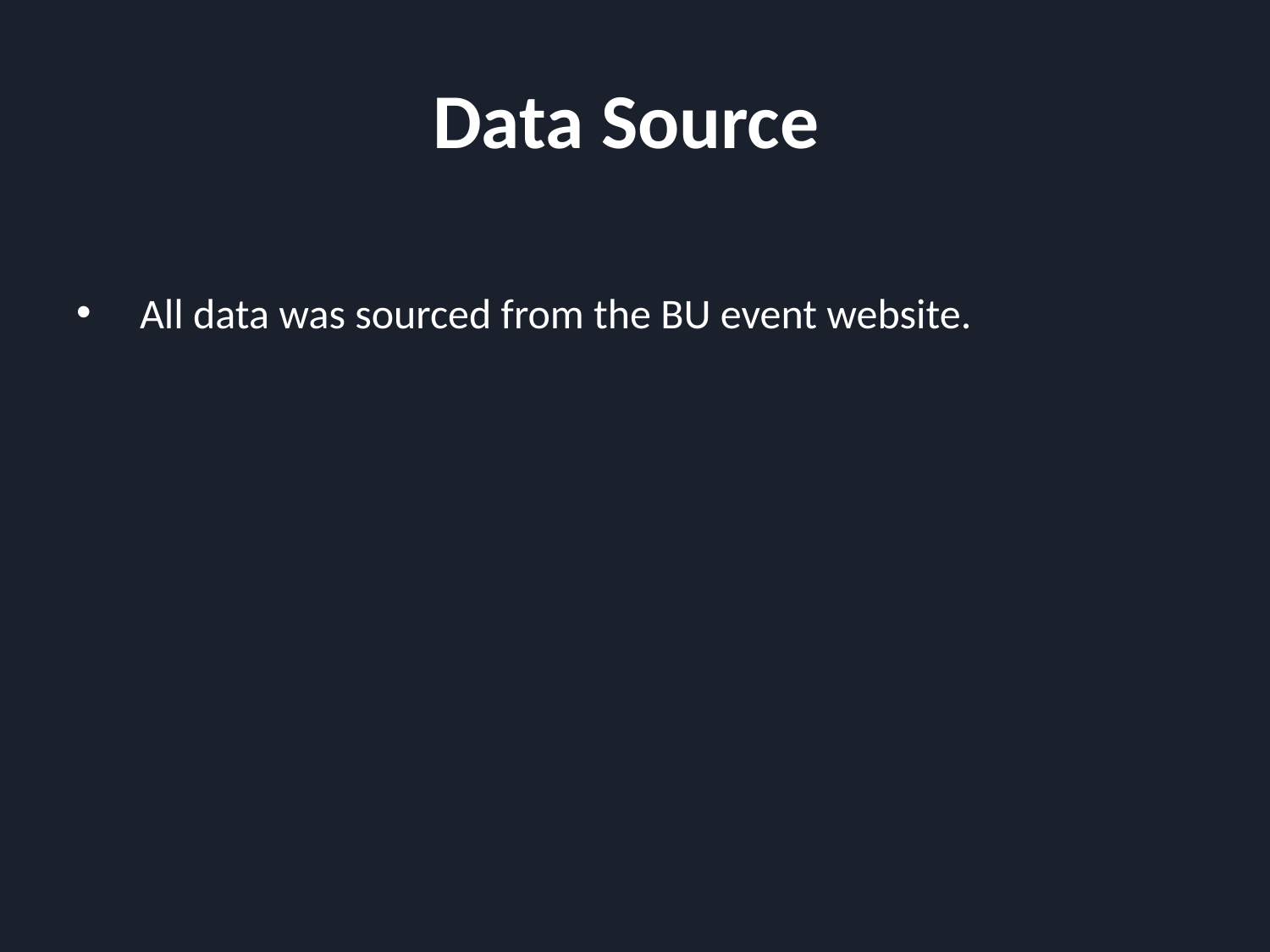

# Data Source

All data was sourced from the BU event website.
11